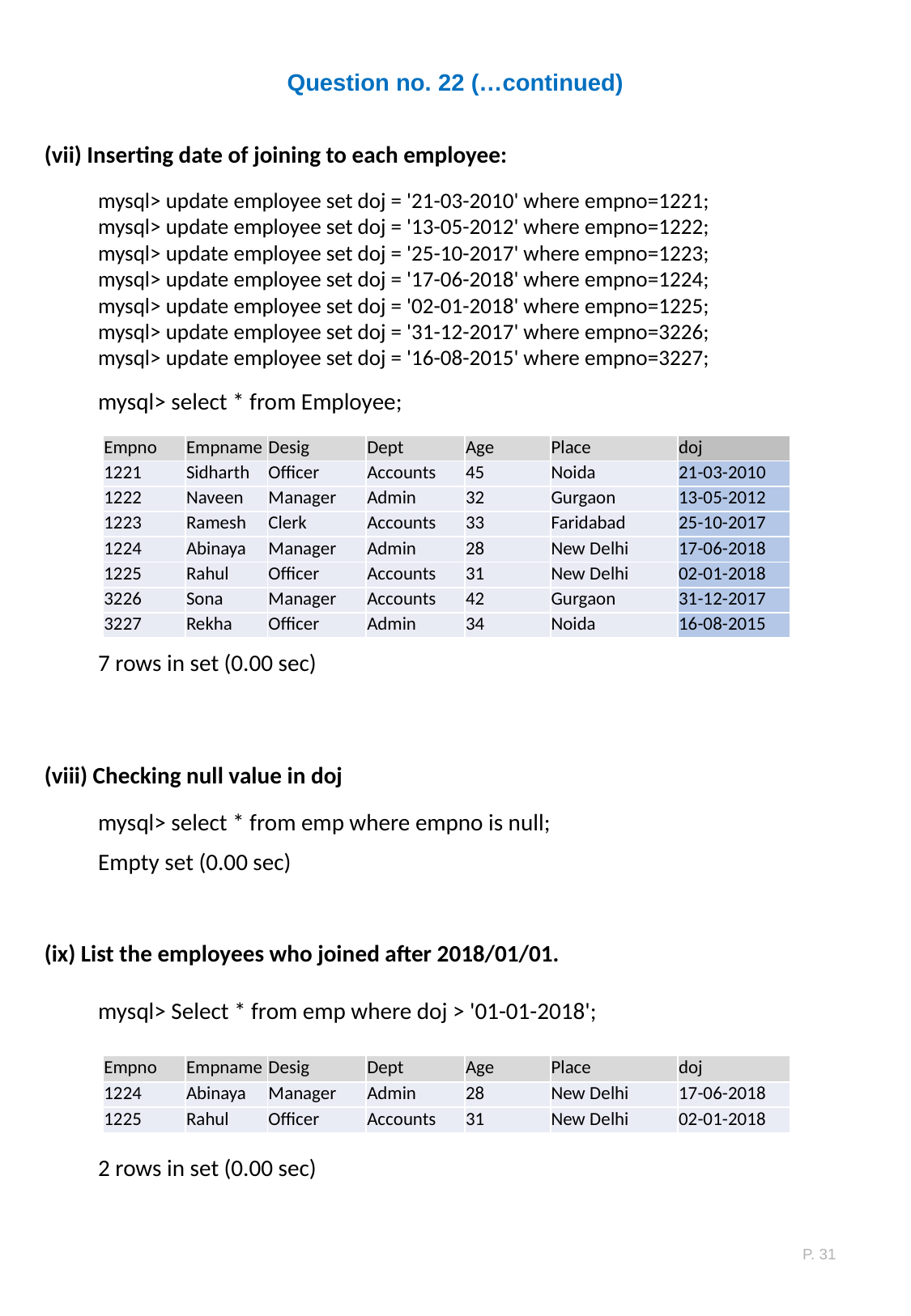

Question no. 22 (…continued)
(vii) Inserting date of joining to each employee:
mysql> update employee set doj = '21-03-2010' where empno=1221;
mysql> update employee set doj = '13-05-2012' where empno=1222;
mysql> update employee set doj = '25-10-2017' where empno=1223;
mysql> update employee set doj = '17-06-2018' where empno=1224;
mysql> update employee set doj = '02-01-2018' where empno=1225;
mysql> update employee set doj = '31-12-2017' where empno=3226;
mysql> update employee set doj = '16-08-2015' where empno=3227;
mysql> select * from Employee;
| Empno | Empname | Desig | Dept | Age | Place | doj |
| --- | --- | --- | --- | --- | --- | --- |
| 1221 | Sidharth | Officer | Accounts | 45 | Noida | 21-03-2010 |
| 1222 | Naveen | Manager | Admin | 32 | Gurgaon | 13-05-2012 |
| 1223 | Ramesh | Clerk | Accounts | 33 | Faridabad | 25-10-2017 |
| 1224 | Abinaya | Manager | Admin | 28 | New Delhi | 17-06-2018 |
| 1225 | Rahul | Officer | Accounts | 31 | New Delhi | 02-01-2018 |
| 3226 | Sona | Manager | Accounts | 42 | Gurgaon | 31-12-2017 |
| 3227 | Rekha | Officer | Admin | 34 | Noida | 16-08-2015 |
7 rows in set (0.00 sec)
(viii) Checking null value in doj
mysql> select * from emp where empno is null;
Empty set (0.00 sec)
(ix) List the employees who joined after 2018/01/01.
mysql> Select * from emp where doj > '01-01-2018';
| Empno | Empname | Desig | Dept | Age | Place | doj |
| --- | --- | --- | --- | --- | --- | --- |
| 1224 | Abinaya | Manager | Admin | 28 | New Delhi | 17-06-2018 |
| 1225 | Rahul | Officer | Accounts | 31 | New Delhi | 02-01-2018 |
2 rows in set (0.00 sec)
P. 31